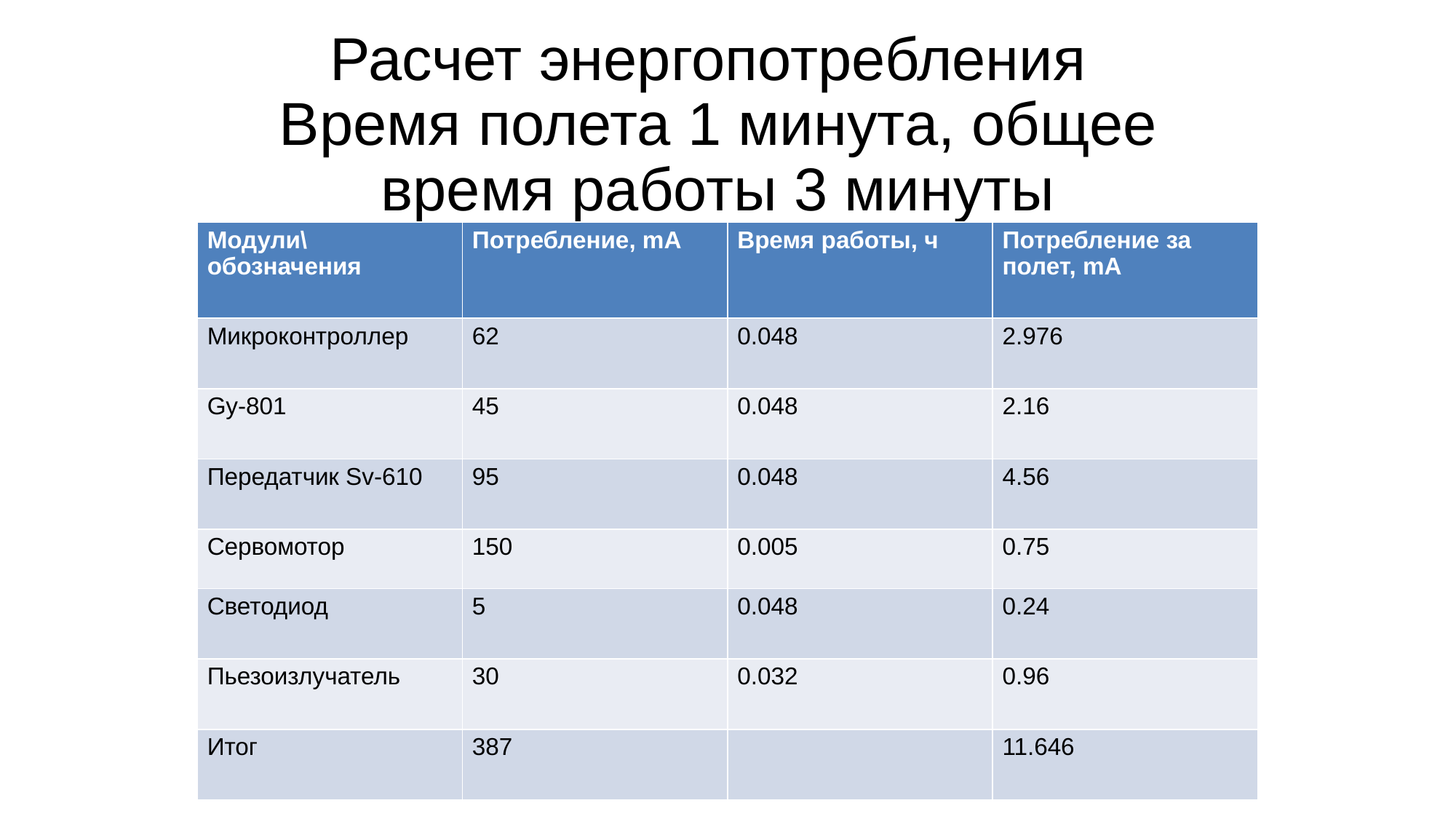

Расчет энергопотребления
Время полета 1 минута, общее время работы 3 минуты
| Модули\обозначения | Потребление, mA | Время работы, ч | Потребление за полет, mA |
| --- | --- | --- | --- |
| Микроконтроллер | 62 | 0.048 | 2.976 |
| Gy-801 | 45 | 0.048 | 2.16 |
| Передатчик Sv-610 | 95 | 0.048 | 4.56 |
| Сервомотор | 150 | 0.005 | 0.75 |
| Светодиод | 5 | 0.048 | 0.24 |
| Пьезоизлучатель | 30 | 0.032 | 0.96 |
| Итог | 387 |  | 11.646 |